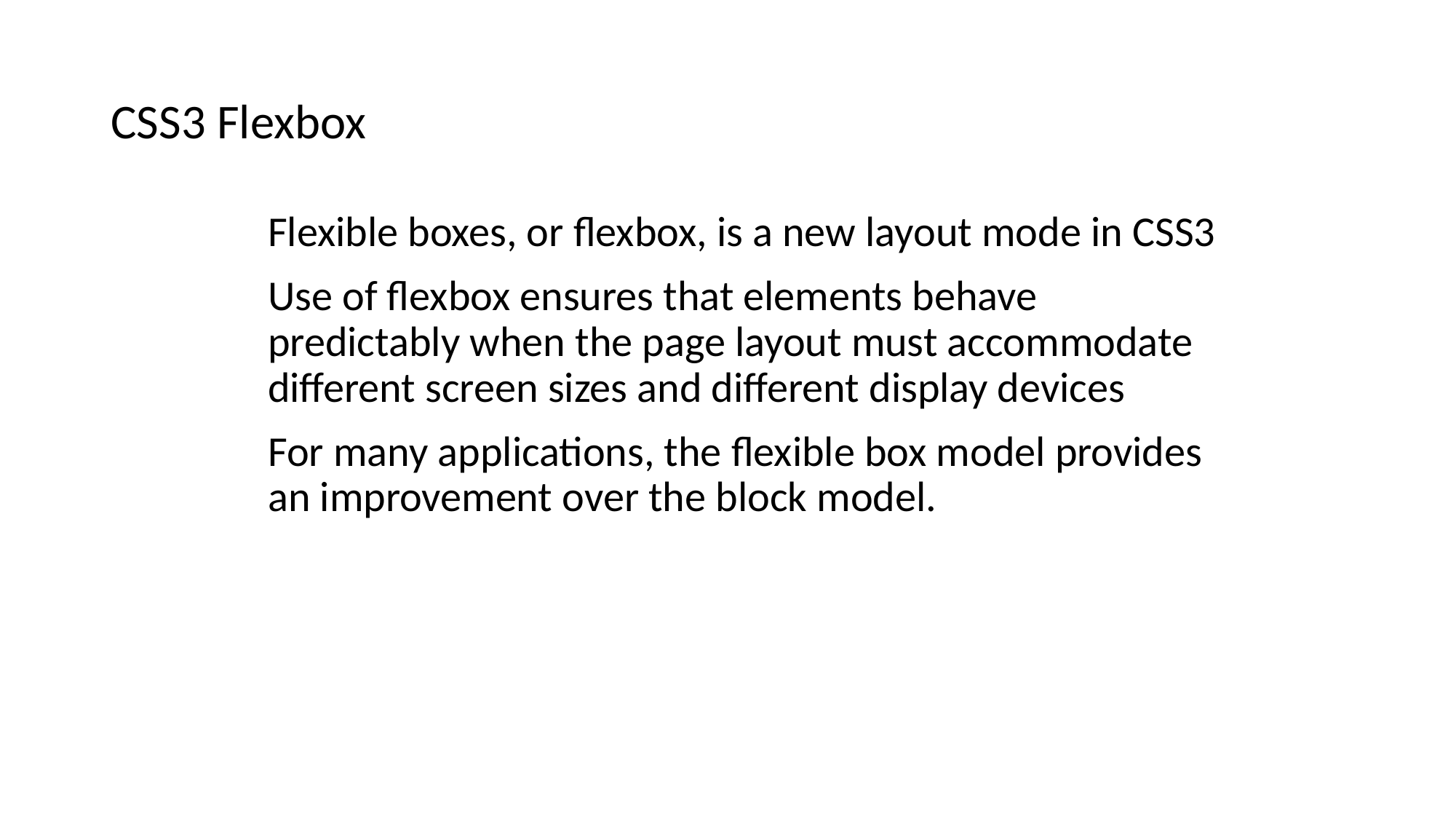

# CSS3 Flexbox
Flexible boxes, or flexbox, is a new layout mode in CSS3
Use of flexbox ensures that elements behave predictably when the page layout must accommodate different screen sizes and different display devices
For many applications, the flexible box model provides an improvement over the block model.